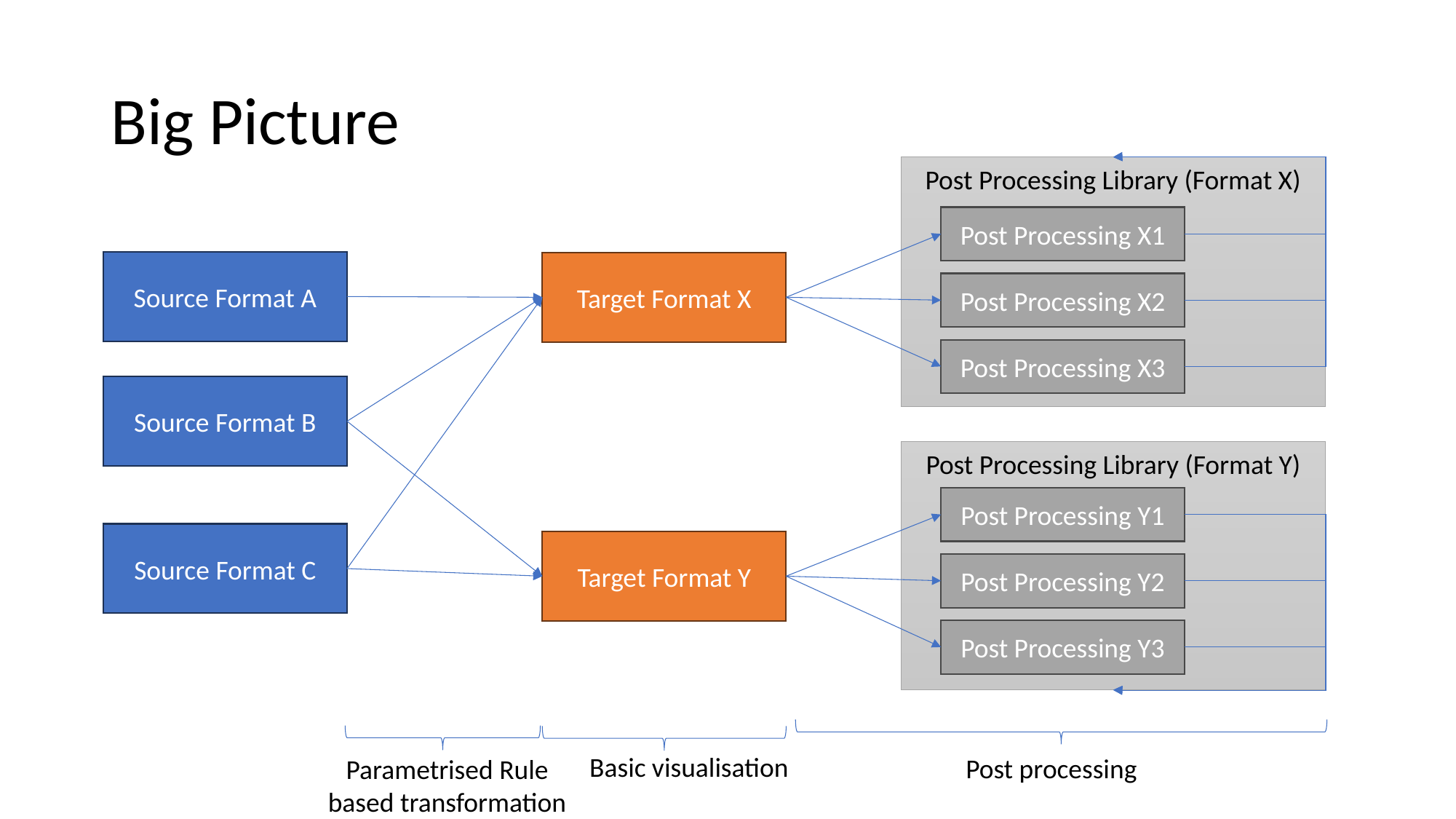

# Big Picture
Post Processing Library (Format X)
Post Processing X1
Source Format A
Target Format X
Post Processing X2
Post Processing X3
Source Format B
Post Processing Library (Format Y)

Post Processing Y1
Source Format C
Target Format Y
Post Processing Y2

Post Processing Y3

Basic visualisation
Post processing
Parametrised Rule based transformation